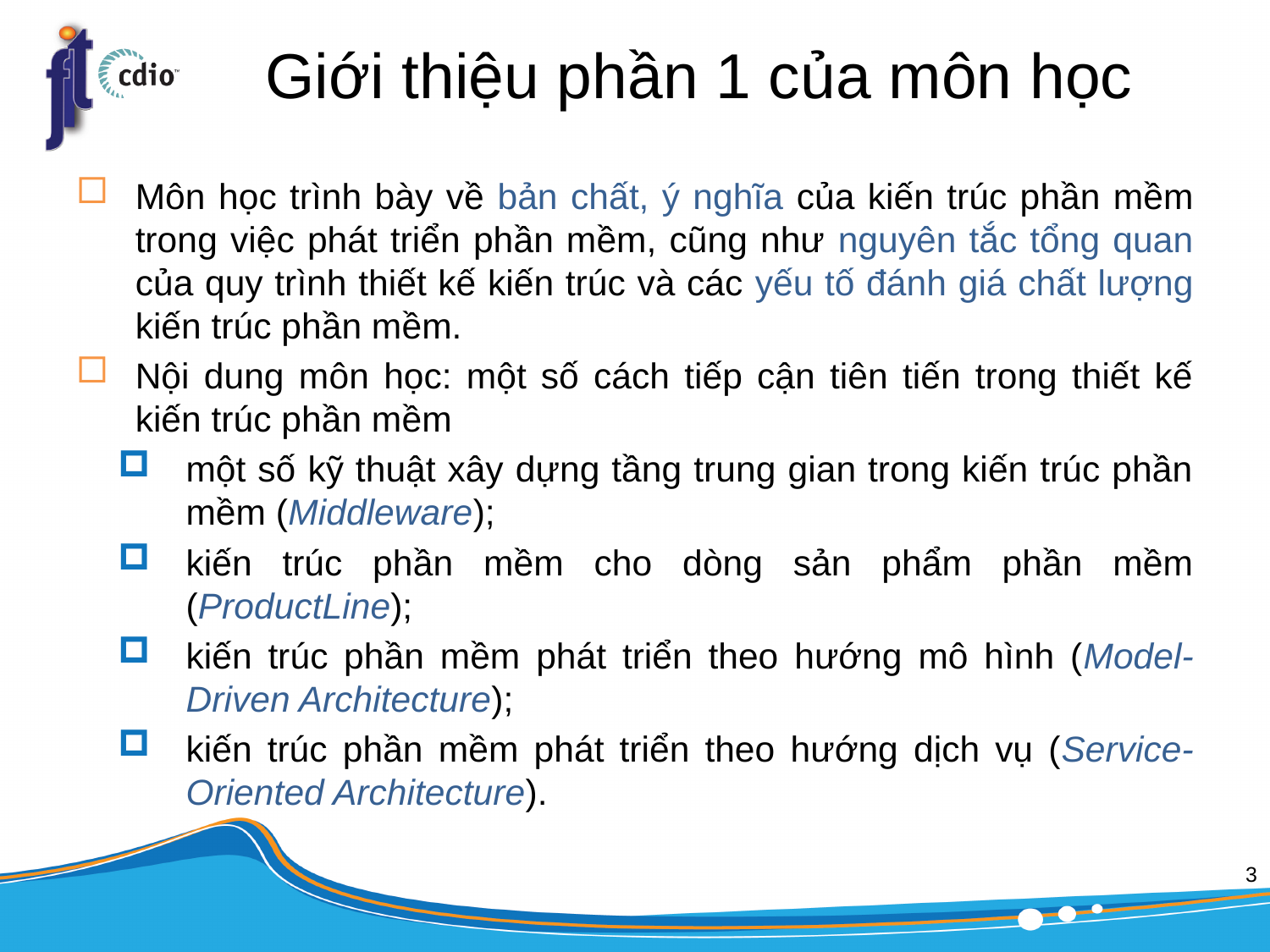

# Giới thiệu phần 1 của môn học
Môn học trình bày về bản chất, ý nghĩa của kiến trúc phần mềm trong việc phát triển phần mềm, cũng như nguyên tắc tổng quan của quy trình thiết kế kiến trúc và các yếu tố đánh giá chất lượng kiến trúc phần mềm.
Nội dung môn học: một số cách tiếp cận tiên tiến trong thiết kế kiến trúc phần mềm
một số kỹ thuật xây dựng tầng trung gian trong kiến trúc phần mềm (Middleware);
kiến trúc phần mềm cho dòng sản phẩm phần mềm (ProductLine);
kiến trúc phần mềm phát triển theo hướng mô hình (Model-Driven Architecture);
kiến trúc phần mềm phát triển theo hướng dịch vụ (Service- Oriented Architecture).
3